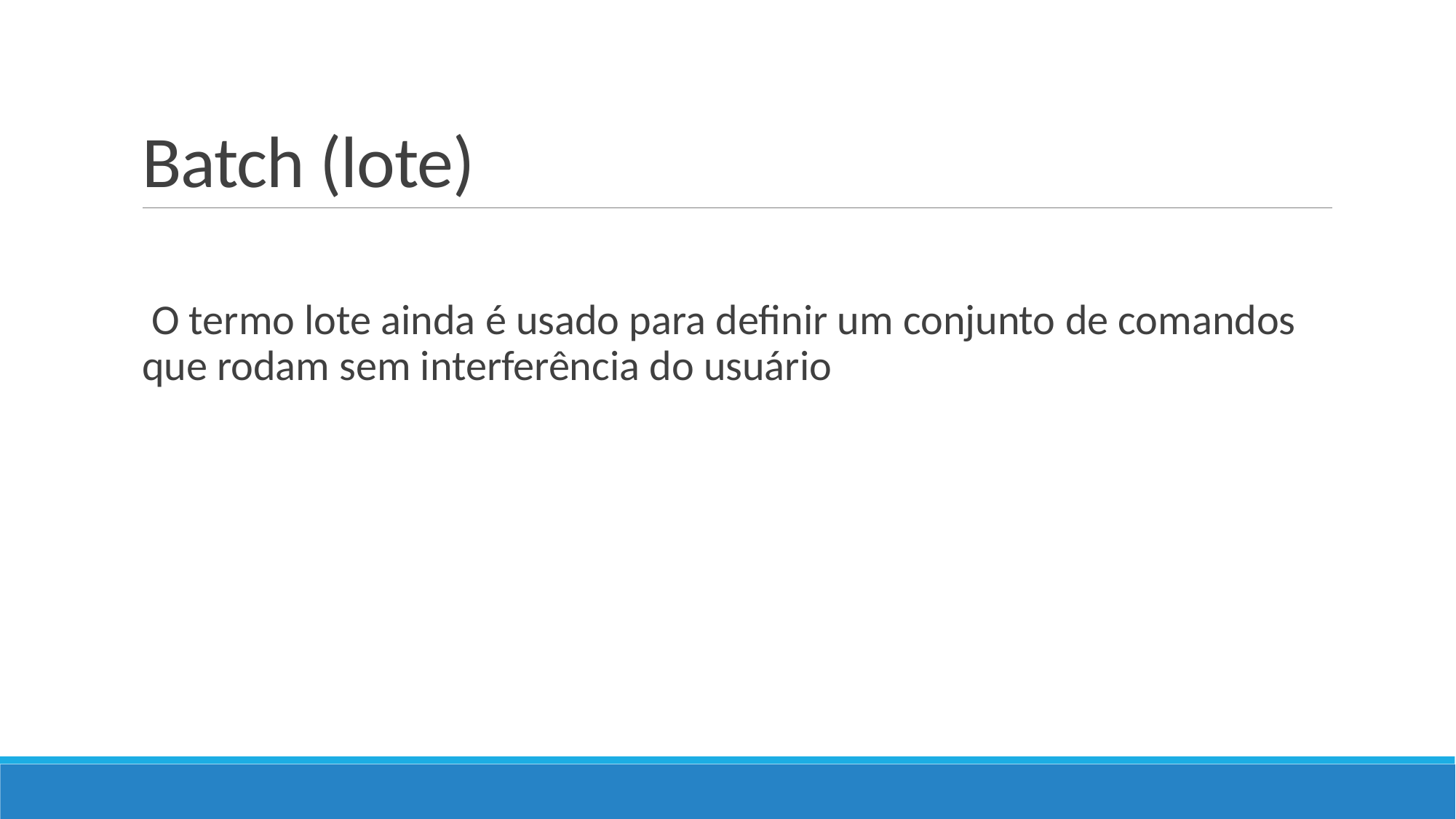

# Batch (lote)

 O termo lote ainda é usado para definir um conjunto de comandos que rodam sem interferência do usuário